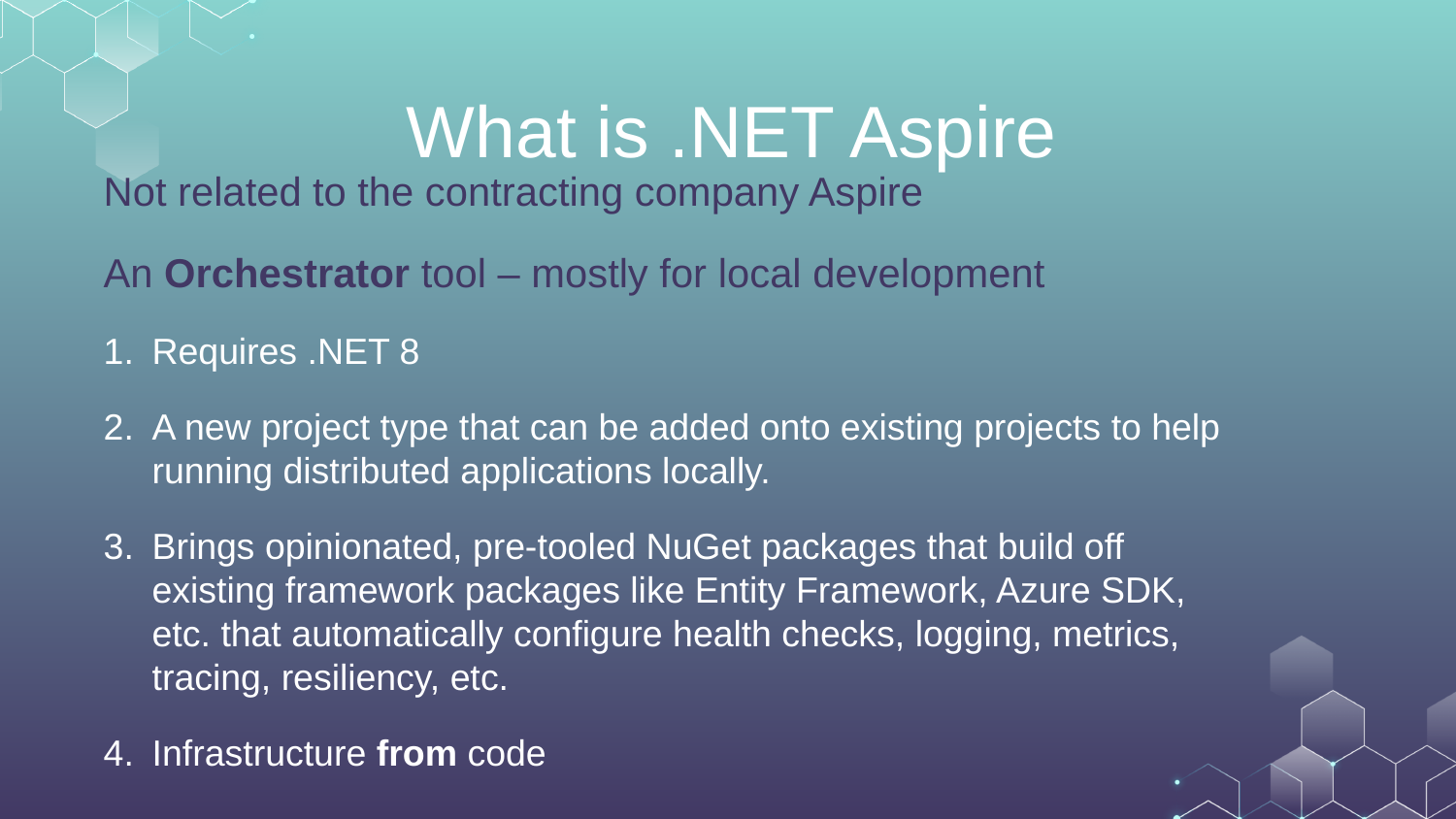

# What is .NET Aspire

Not related to the contracting company Aspire
An Orchestrator tool – mostly for local development
Requires .NET 8
A new project type that can be added onto existing projects to help running distributed applications locally.
Brings opinionated, pre-tooled NuGet packages that build off existing framework packages like Entity Framework, Azure SDK, etc. that automatically configure health checks, logging, metrics, tracing, resiliency, etc.
Infrastructure from code